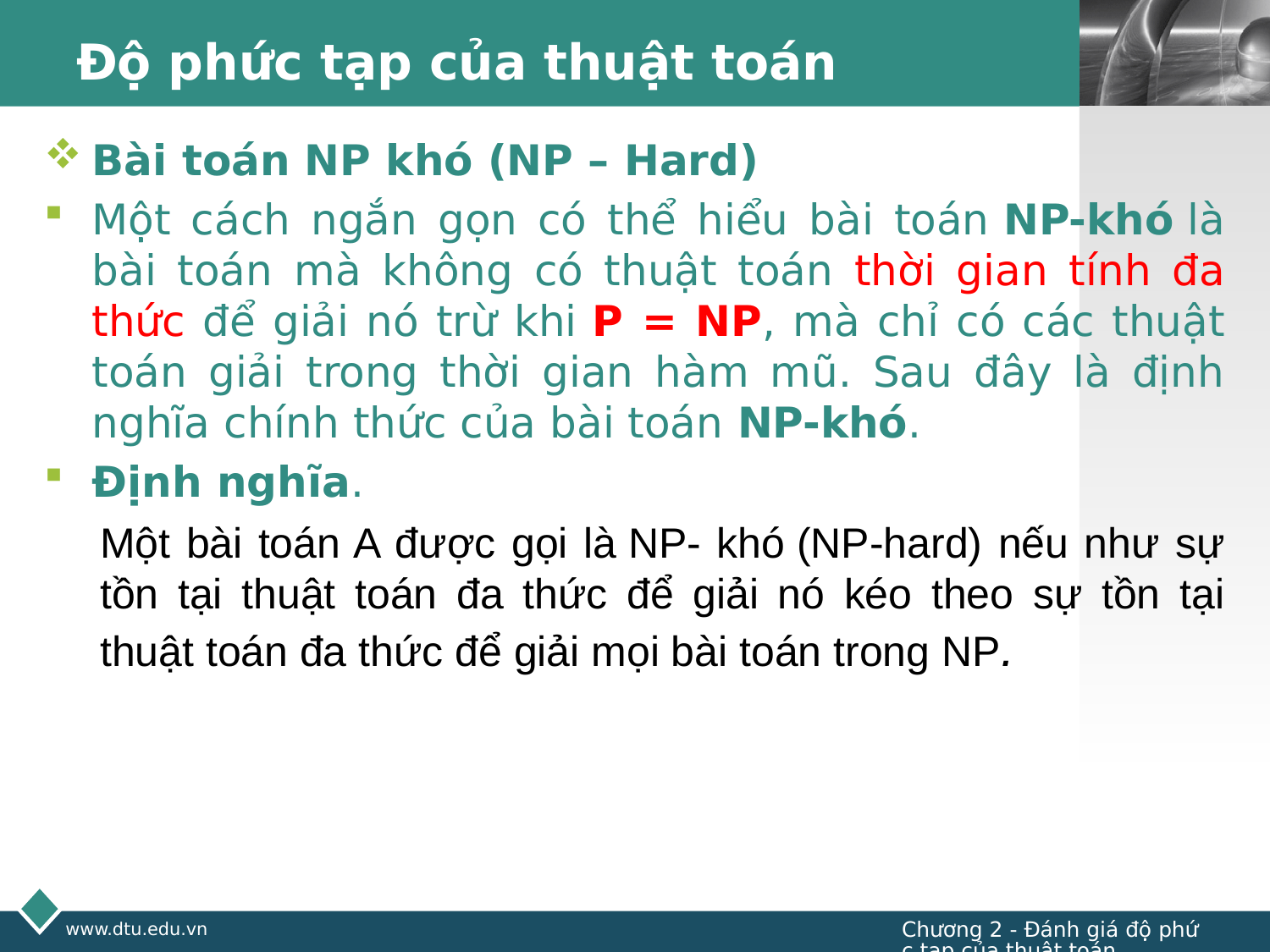

# Độ phức tạp của thuật toán
Bài toán NP khó (NP – Hard)
Một cách ngắn gọn có thể hiểu bài toán NP-khó là bài toán mà không có thuật toán thời gian tính đa thức để giải nó trừ khi P = NP, mà chỉ có các thuật toán giải trong thời gian hàm mũ. Sau đây là định nghĩa chính thức của bài toán NP-khó.
Định nghĩa.
Một bài toán A được gọi là NP- khó (NP-hard) nếu như sự tồn tại thuật toán đa thức để giải nó kéo theo sự tồn tại thuật toán đa thức để giải mọi bài toán trong NP.
Chương 2 - Đánh giá độ phức tạp của thuật toán
www.dtu.edu.vn